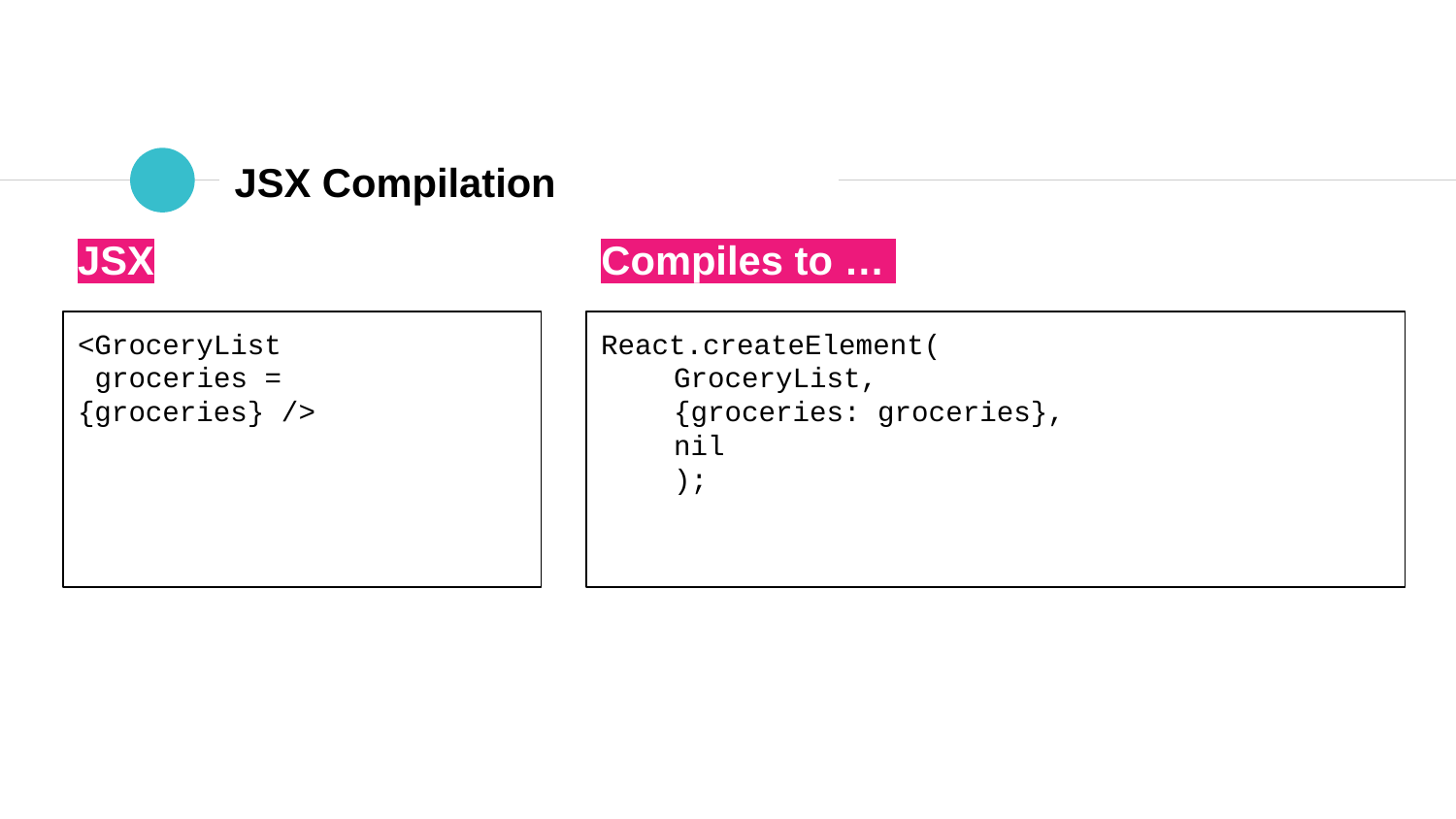

# JSX Compilation
JSX

Compiles to …

<GroceryList
 groceries = {groceries} />

React.createElement(
GroceryList,
{groceries: groceries},
nil
);